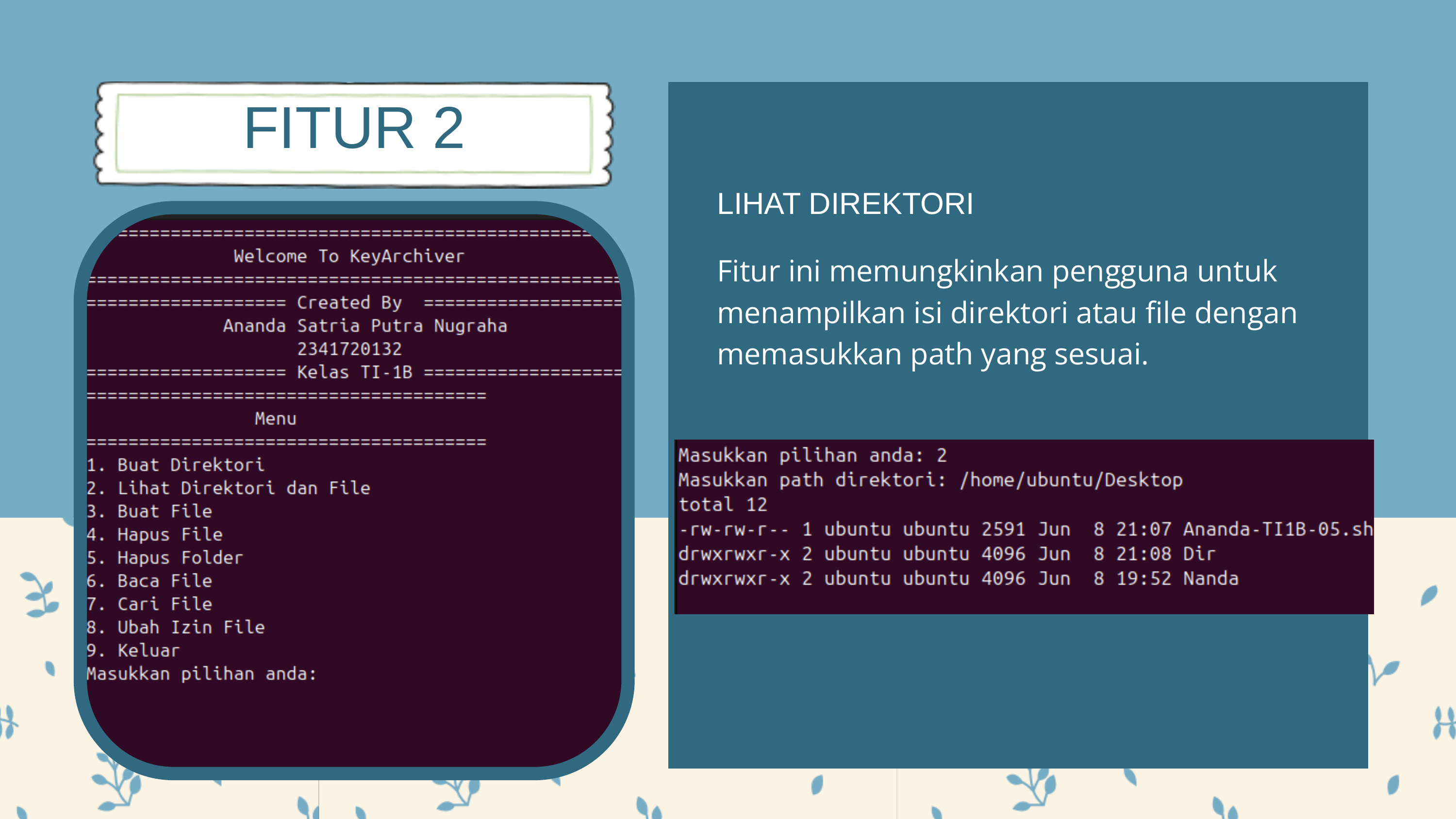

FITUR 2
LIHAT DIREKTORI

Fitur ini memungkinkan pengguna untuk menampilkan isi direktori atau file dengan memasukkan path yang sesuai.